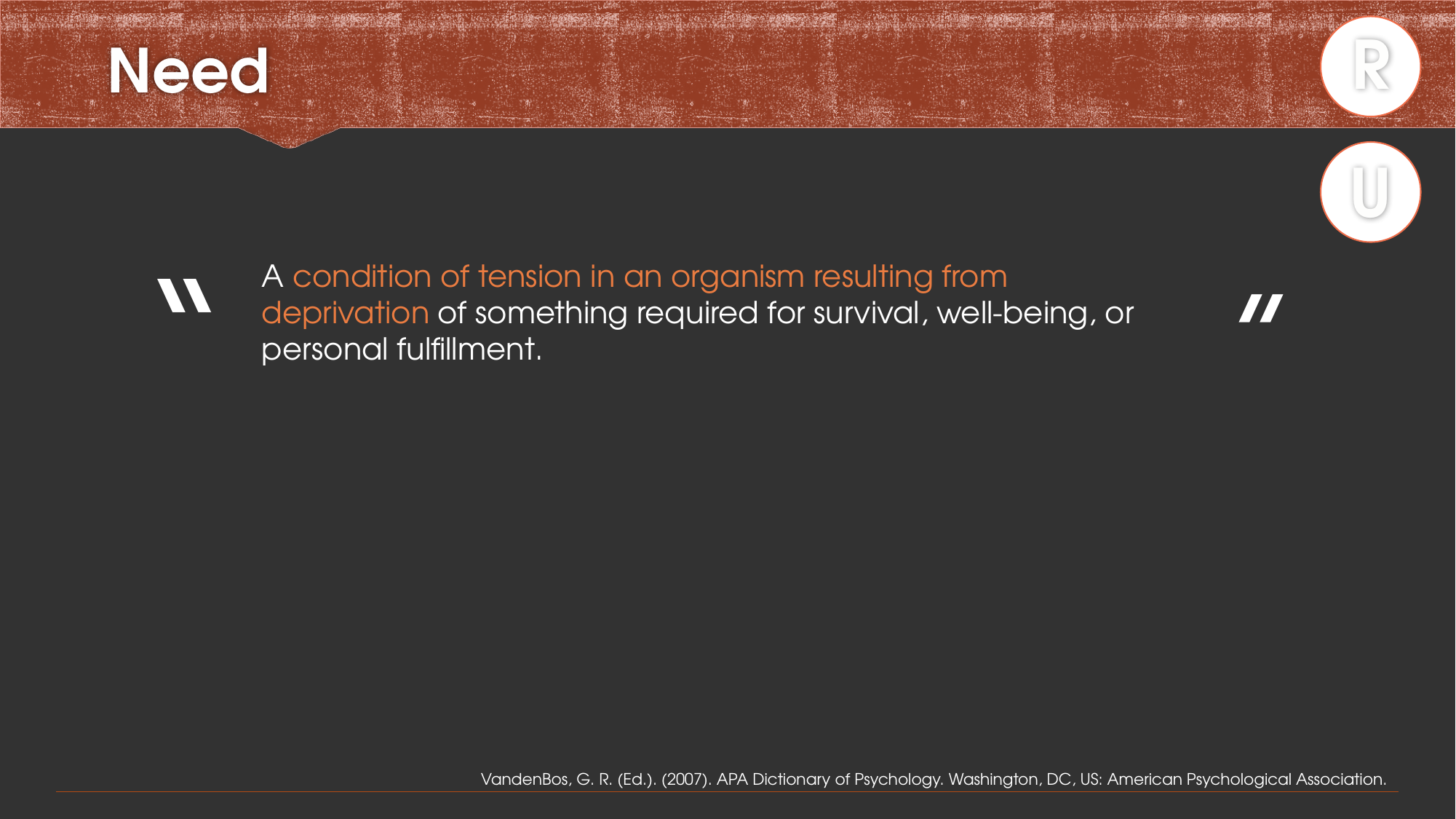

R
# Need

U
“
”

A condition of tension in an organism resulting from deprivation of something required for survival, well-being, or personal fulfillment.
VandenBos, G. R. (Ed.). (2007). APA Dictionary of Psychology. Washington, DC, US: American Psychological Association.